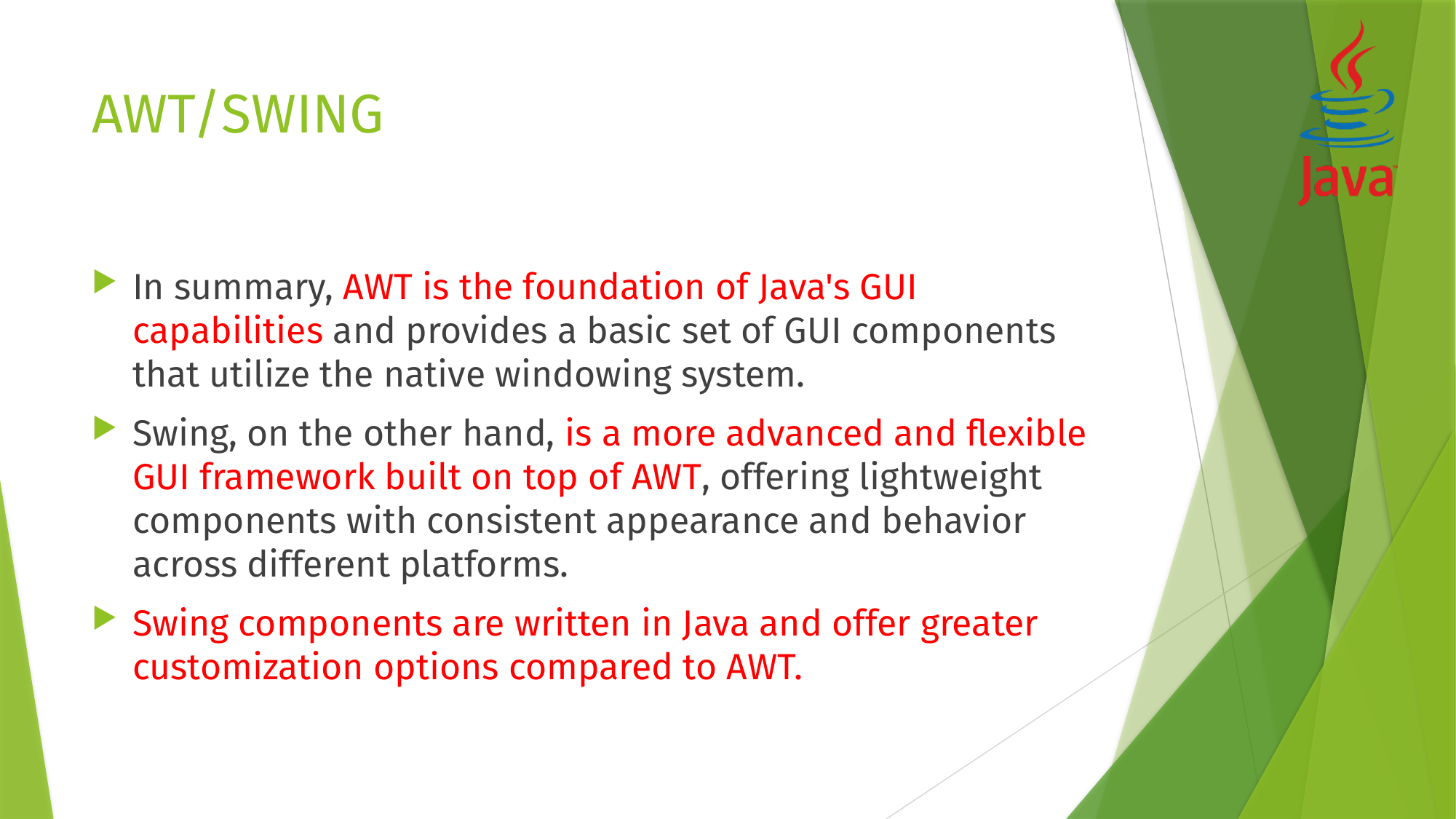

# AWT/SWING
In summary, AWT is the foundation of Java's GUI capabilities and provides a basic set of GUI components that utilize the native windowing system.
Swing, on the other hand, is a more advanced and flexible GUI framework built on top of AWT, offering lightweight components with consistent appearance and behavior across different platforms.
Swing components are written in Java and offer greater customization options compared to AWT.